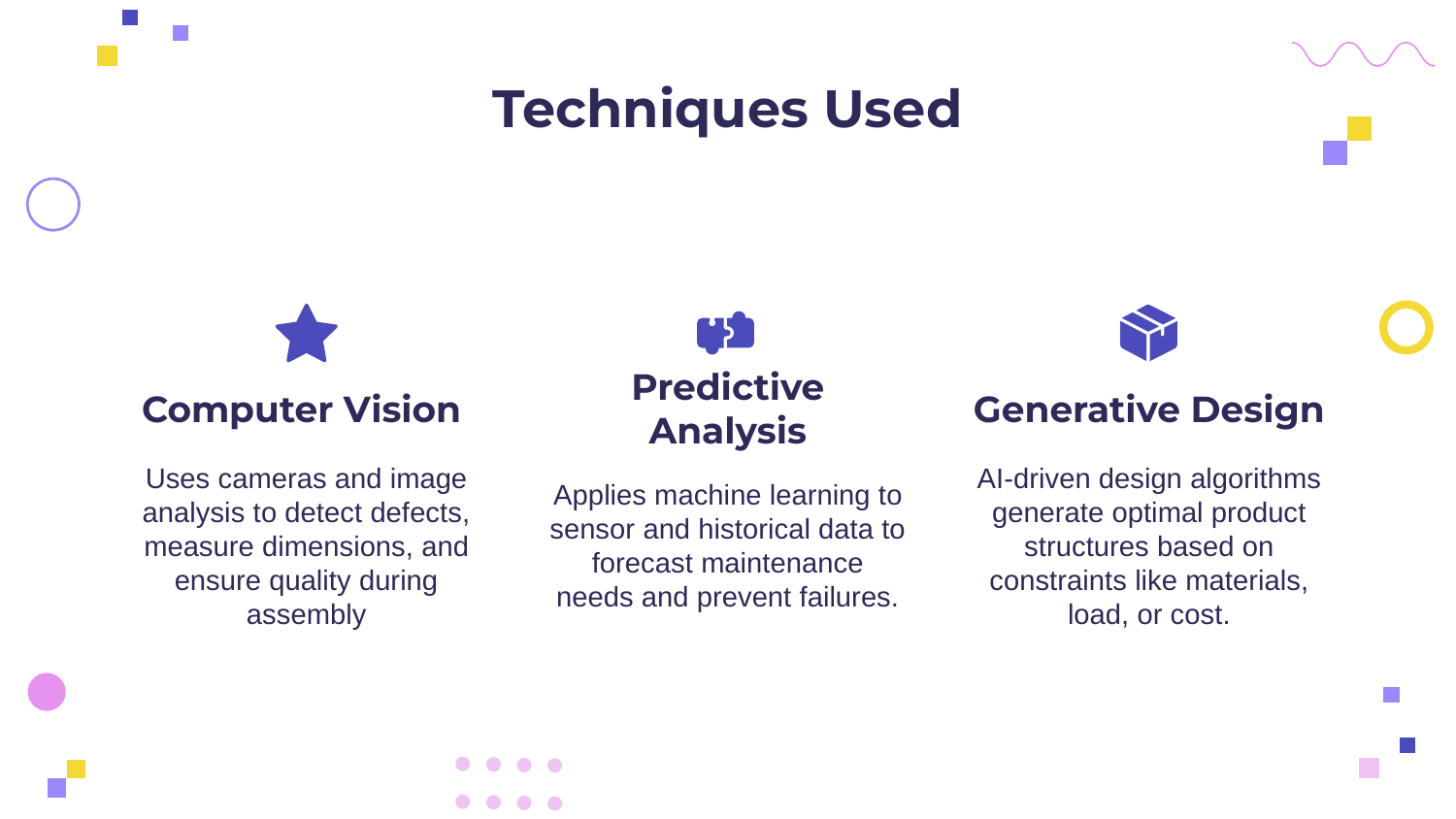

# Techniques Used

Computer Vision
Predictive Analysis
Generative Design
Uses cameras and image analysis to detect defects, measure dimensions, and ensure quality during assembly
Applies machine learning to sensor and historical data to forecast maintenance needs and prevent failures.
AI-driven design algorithms generate optimal product structures based on constraints like materials, load, or cost.